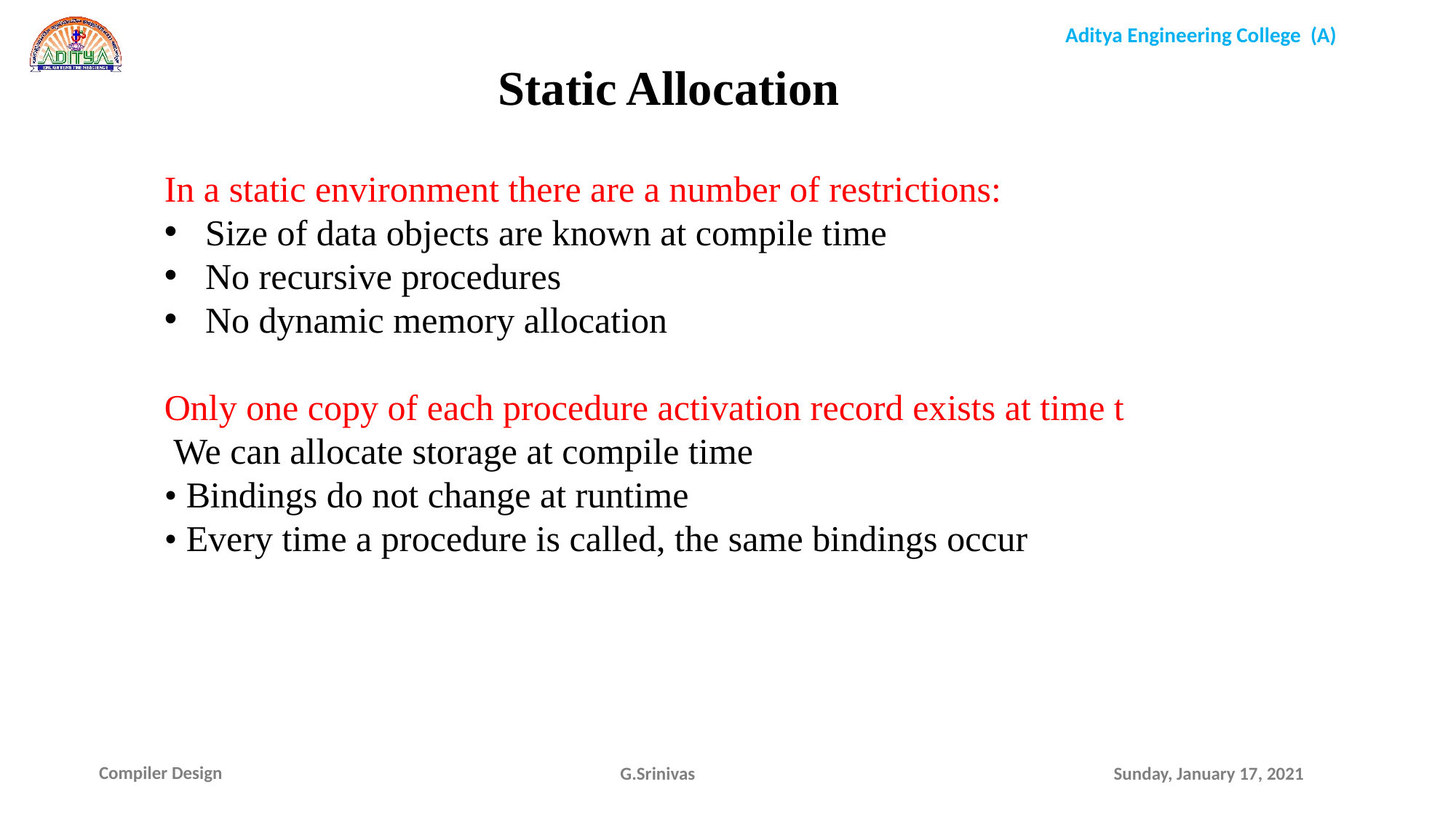

Static Allocation
In a static environment there are a number of restrictions:
Size of data objects are known at compile time
No recursive procedures
No dynamic memory allocation

Only one copy of each procedure activation record exists at time t
 We can allocate storage at compile time
• Bindings do not change at runtime
• Every time a procedure is called, the same bindings occur
G.Srinivas
Sunday, January 17, 2021